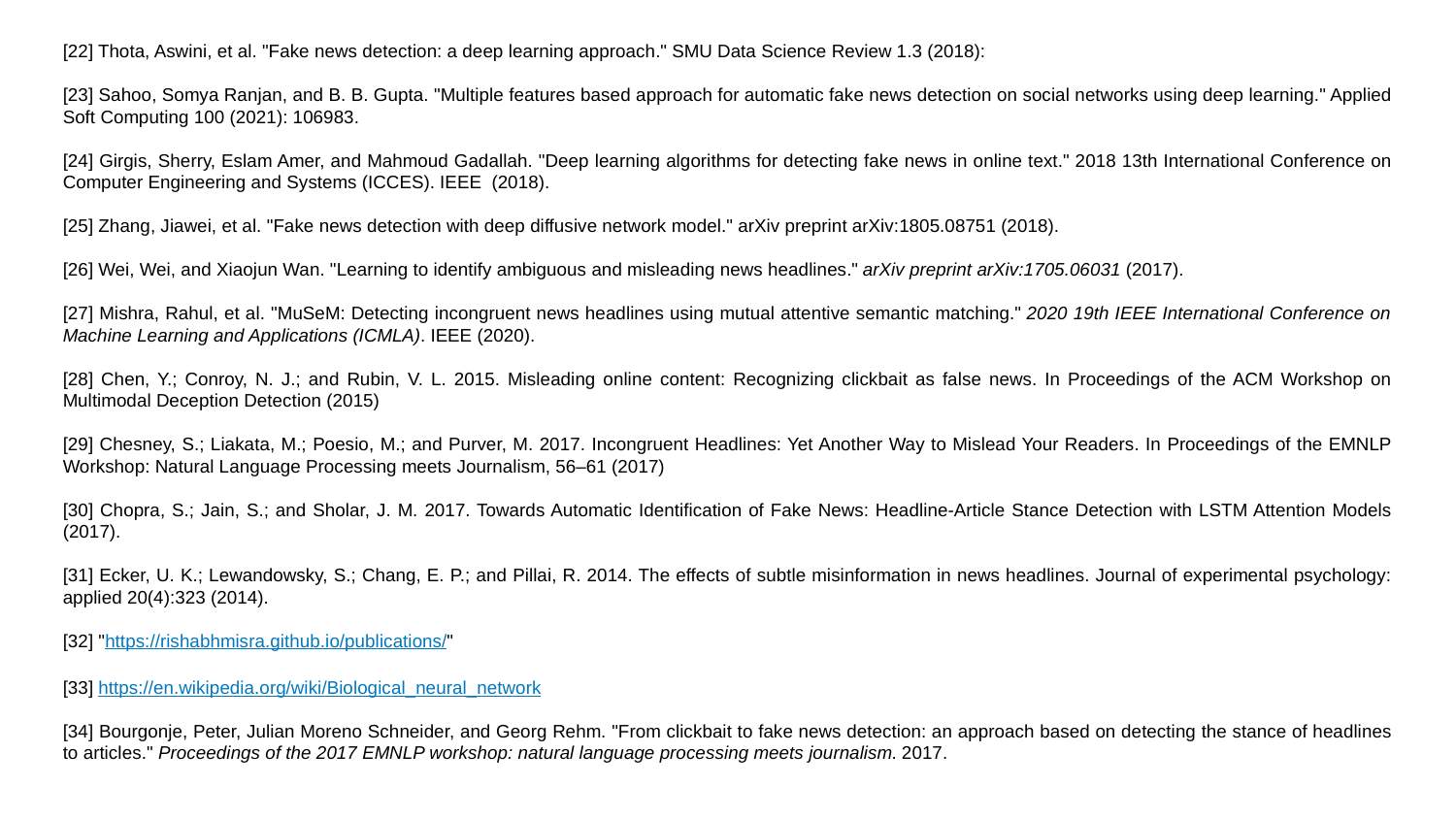

# [22] Thota, Aswini, et al. "Fake news detection: a deep learning approach." SMU Data Science Review 1.3 (2018):

[23] Sahoo, Somya Ranjan, and B. B. Gupta. "Multiple features based approach for automatic fake news detection on social networks using deep learning." Applied Soft Computing 100 (2021): 106983.

[24] Girgis, Sherry, Eslam Amer, and Mahmoud Gadallah. "Deep learning algorithms for detecting fake news in online text." 2018 13th International Conference on Computer Engineering and Systems (ICCES). IEEE  (2018).

[25] Zhang, Jiawei, et al. "Fake news detection with deep diffusive network model." arXiv preprint arXiv:1805.08751 (2018).

[26] Wei, Wei, and Xiaojun Wan. "Learning to identify ambiguous and misleading news headlines." arXiv preprint arXiv:1705.06031 (2017).

[27] Mishra, Rahul, et al. "MuSeM: Detecting incongruent news headlines using mutual attentive semantic matching." 2020 19th IEEE International Conference on Machine Learning and Applications (ICMLA). IEEE (2020).

[28] Chen, Y.; Conroy, N. J.; and Rubin, V. L. 2015. Misleading online content: Recognizing clickbait as false news. In Proceedings of the ACM Workshop on Multimodal Deception Detection (2015)

[29] Chesney, S.; Liakata, M.; Poesio, M.; and Purver, M. 2017. Incongruent Headlines: Yet Another Way to Mislead Your Readers. In Proceedings of the EMNLP Workshop: Natural Language Processing meets Journalism, 56–61 (2017)

[30] Chopra, S.; Jain, S.; and Sholar, J. M. 2017. Towards Automatic Identification of Fake News: Headline-Article Stance Detection with LSTM Attention Models (2017).

[31] Ecker, U. K.; Lewandowsky, S.; Chang, E. P.; and Pillai, R. 2014. The effects of subtle misinformation in news headlines. Journal of experimental psychology: applied 20(4):323 (2014).

[32] "https://rishabhmisra.github.io/publications/"

[33] https://en.wikipedia.org/wiki/Biological_neural_network

[34] Bourgonje, Peter, Julian Moreno Schneider, and Georg Rehm. "From clickbait to fake news detection: an approach based on detecting the stance of headlines to articles." Proceedings of the 2017 EMNLP workshop: natural language processing meets journalism. 2017.